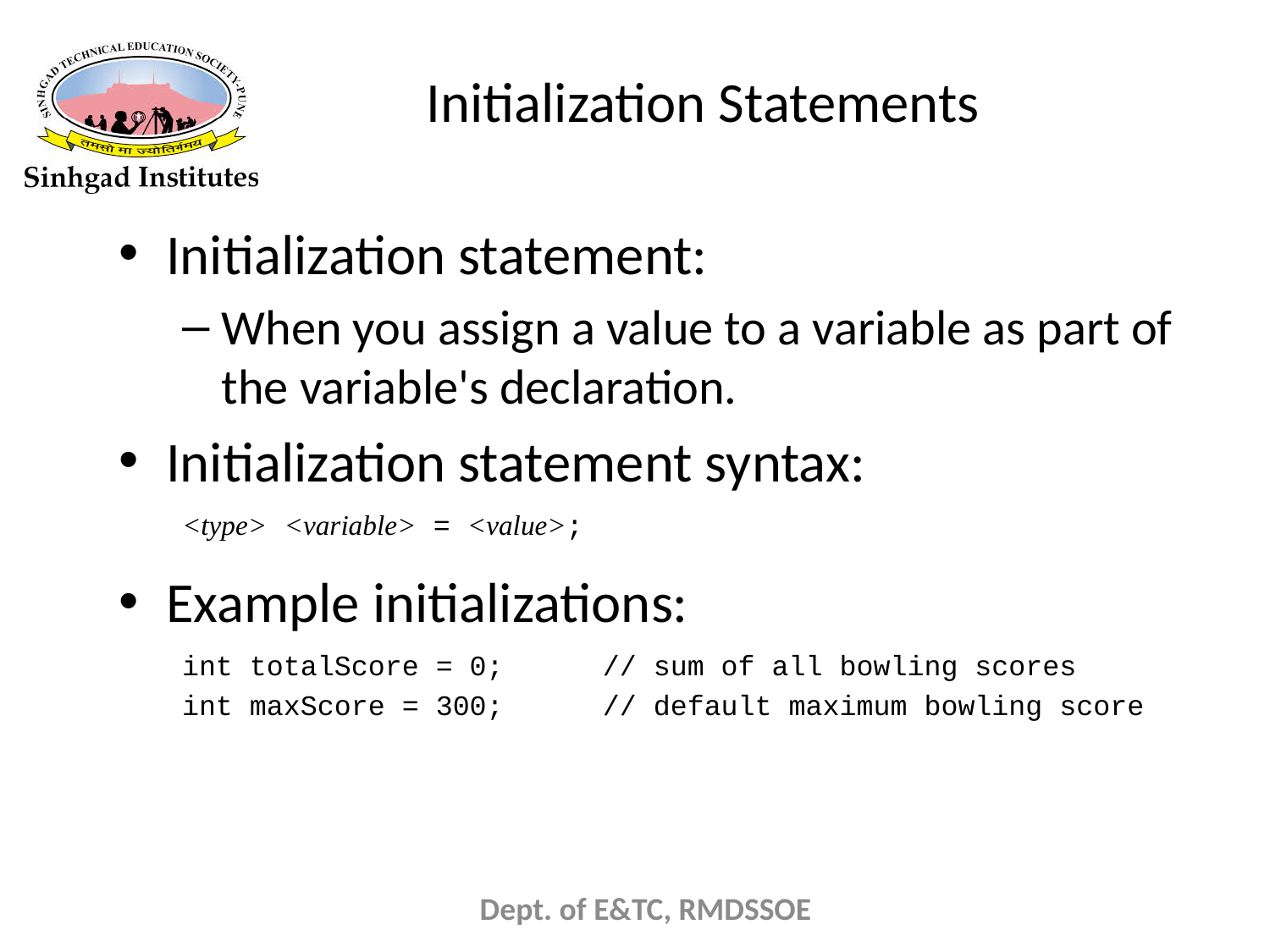

# Initialization Statements
Initialization statement:
When you assign a value to a variable as part of the variable's declaration.
Initialization statement syntax:
<type> <variable> = <value>;
Example initializations:
int totalScore = 0;	// sum of all bowling scores
int maxScore = 300;	// default maximum bowling score
Dept. of E&TC, RMDSSOE